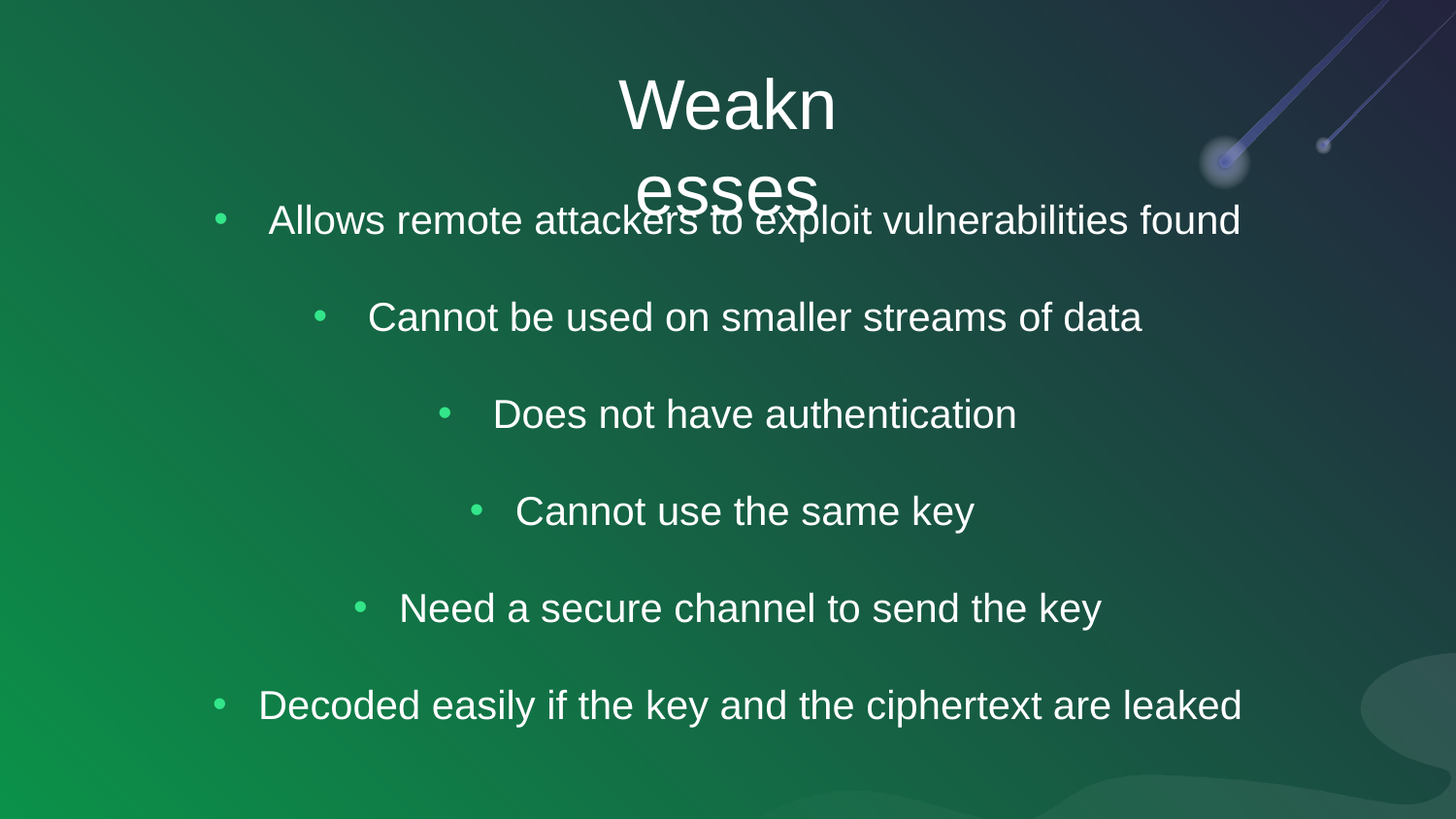

# Weaknesses
Allows remote attackers to exploit vulnerabilities found
Cannot be used on smaller streams of data
Does not have authentication
Cannot use the same key
Need a secure channel to send the key
Decoded easily if the key and the ciphertext are leaked